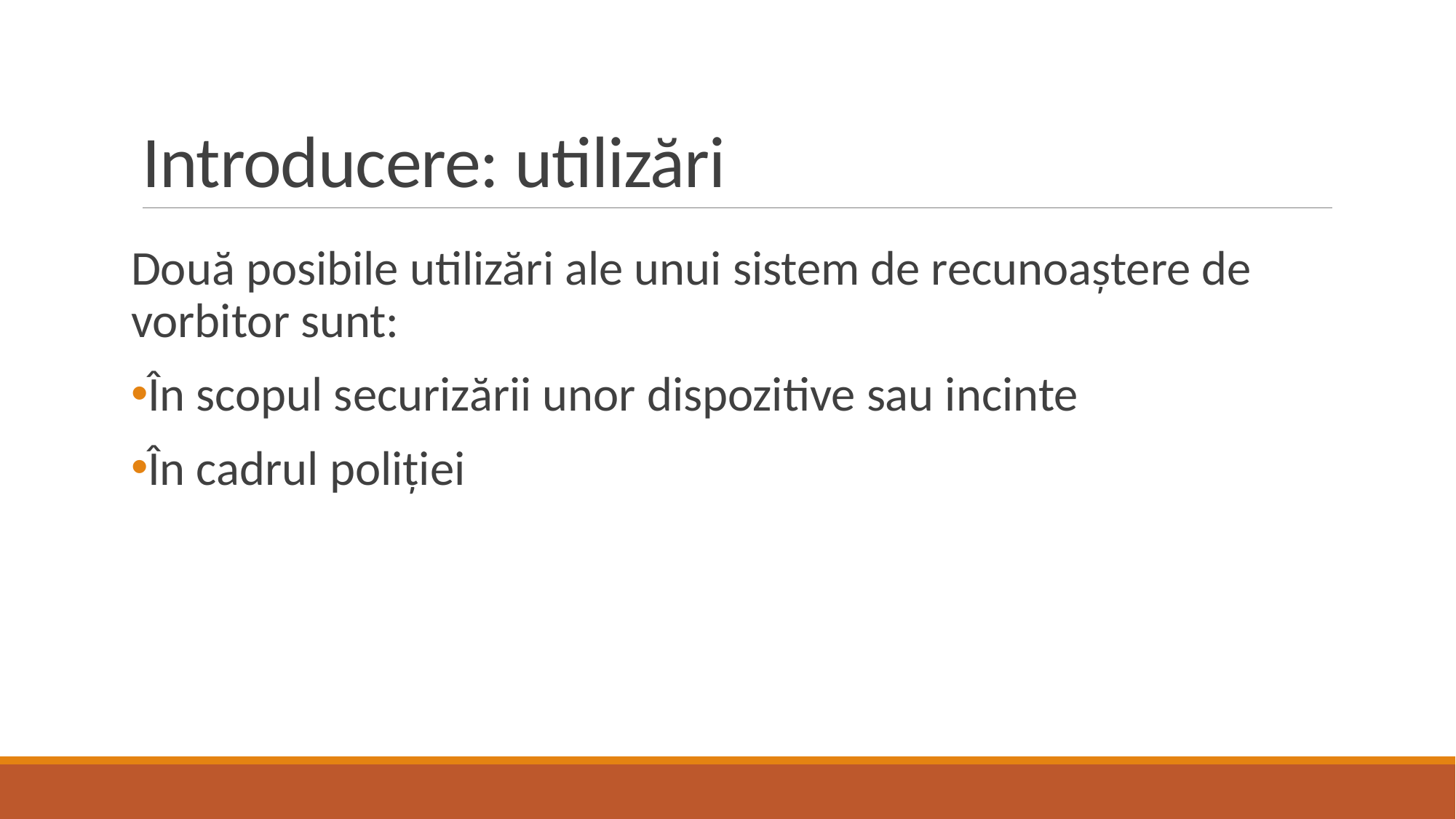

# Introducere: utilizări
Două posibile utilizări ale unui sistem de recunoaștere de vorbitor sunt:
În scopul securizării unor dispozitive sau incinte
În cadrul poliției